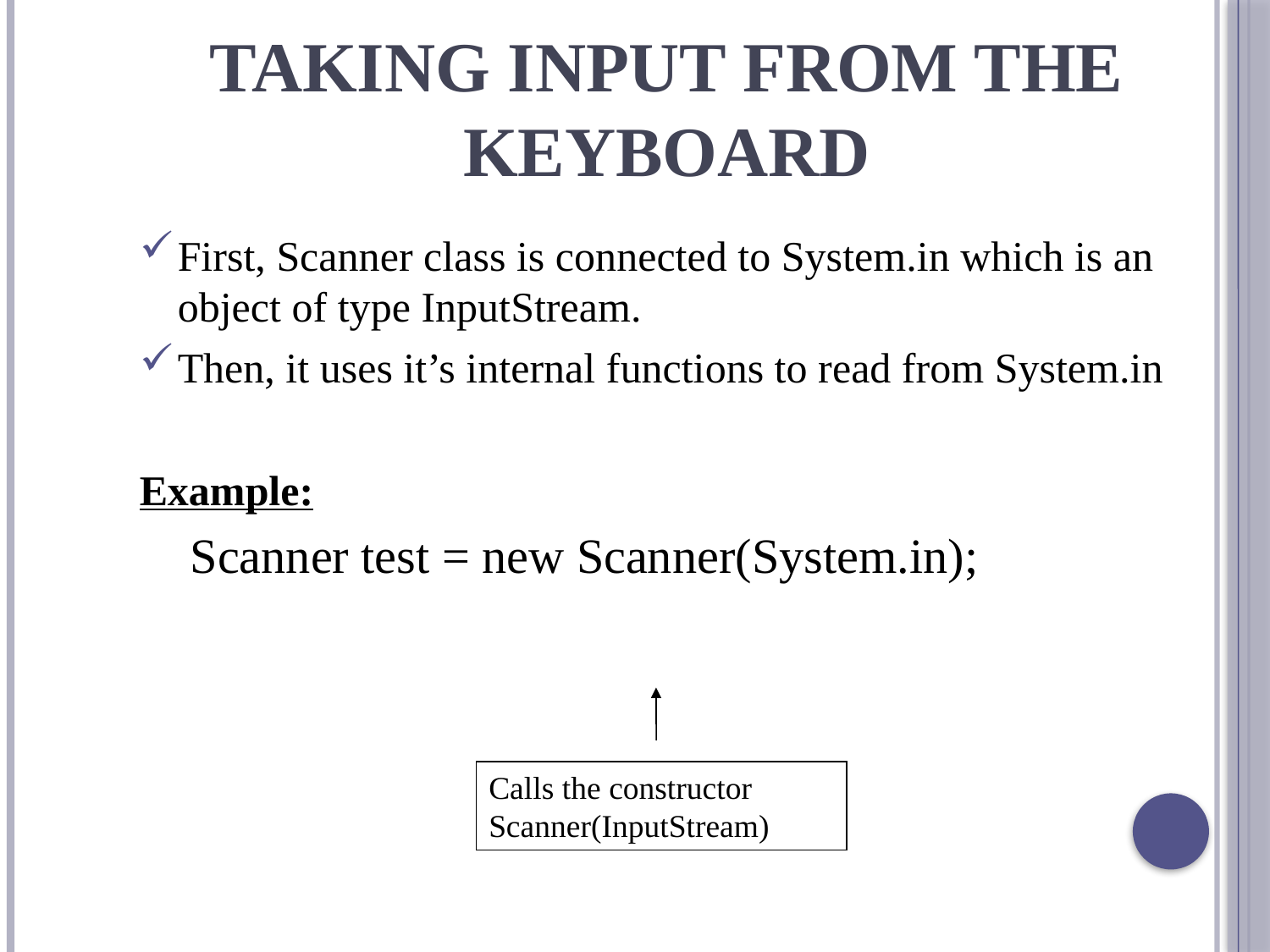

# Taking Input from the Keyboard
First, Scanner class is connected to System.in which is an object of type InputStream.
Then, it uses it’s internal functions to read from System.in

Example:
Scanner test = new Scanner(System.in);

Calls the constructor Scanner(InputStream)